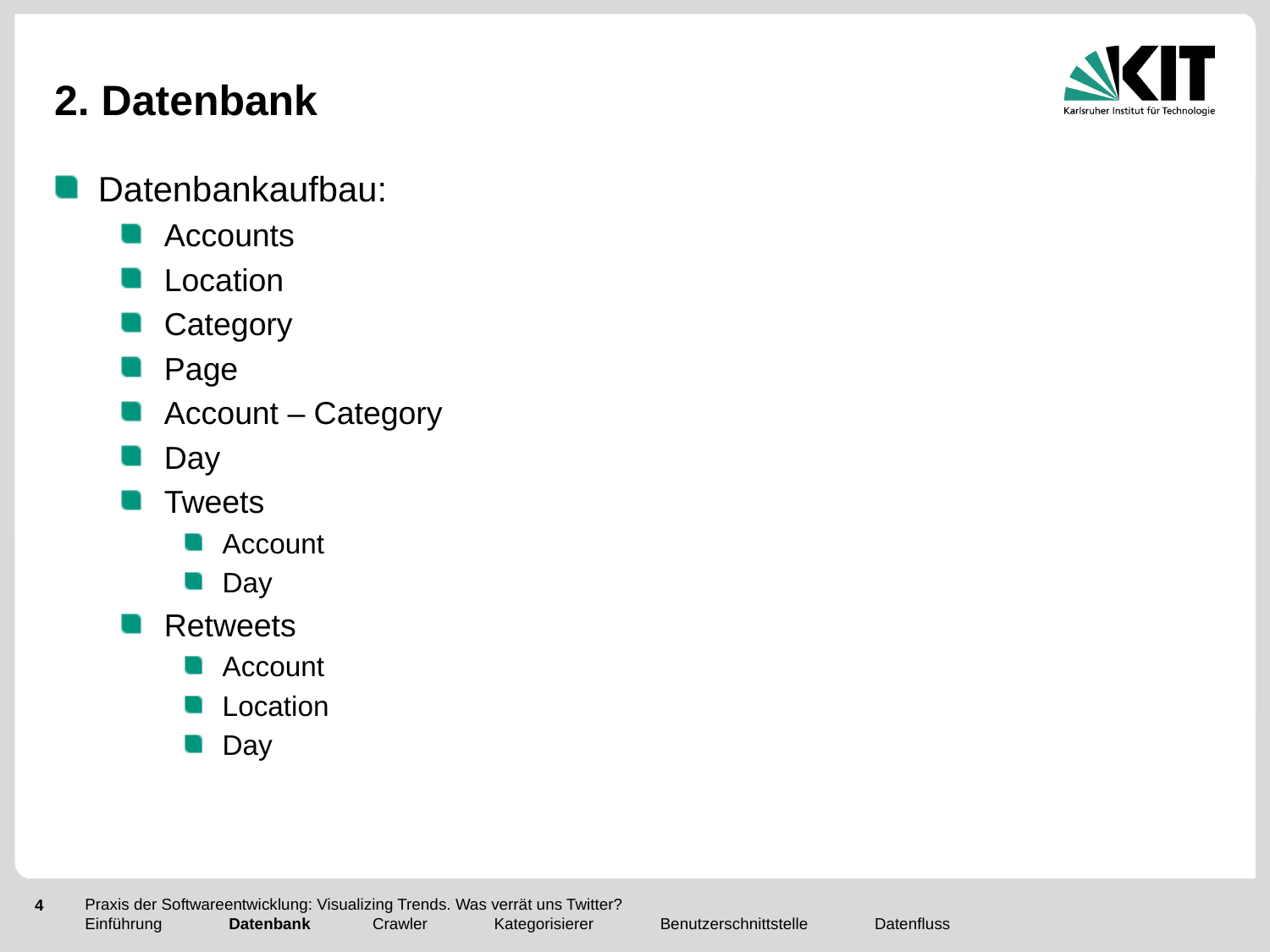

# 2. Datenbank
Datenbankaufbau:
Accounts
Location
Category
Page
Account – Category
Day
Tweets
Account
Day
Retweets
Account
Location
Day
Praxis der Softwareentwicklung: Visualizing Trends. Was verrät uns Twitter?
Einführung               Datenbank              Crawler               Kategorisierer               Benutzerschnittstelle               Datenfluss